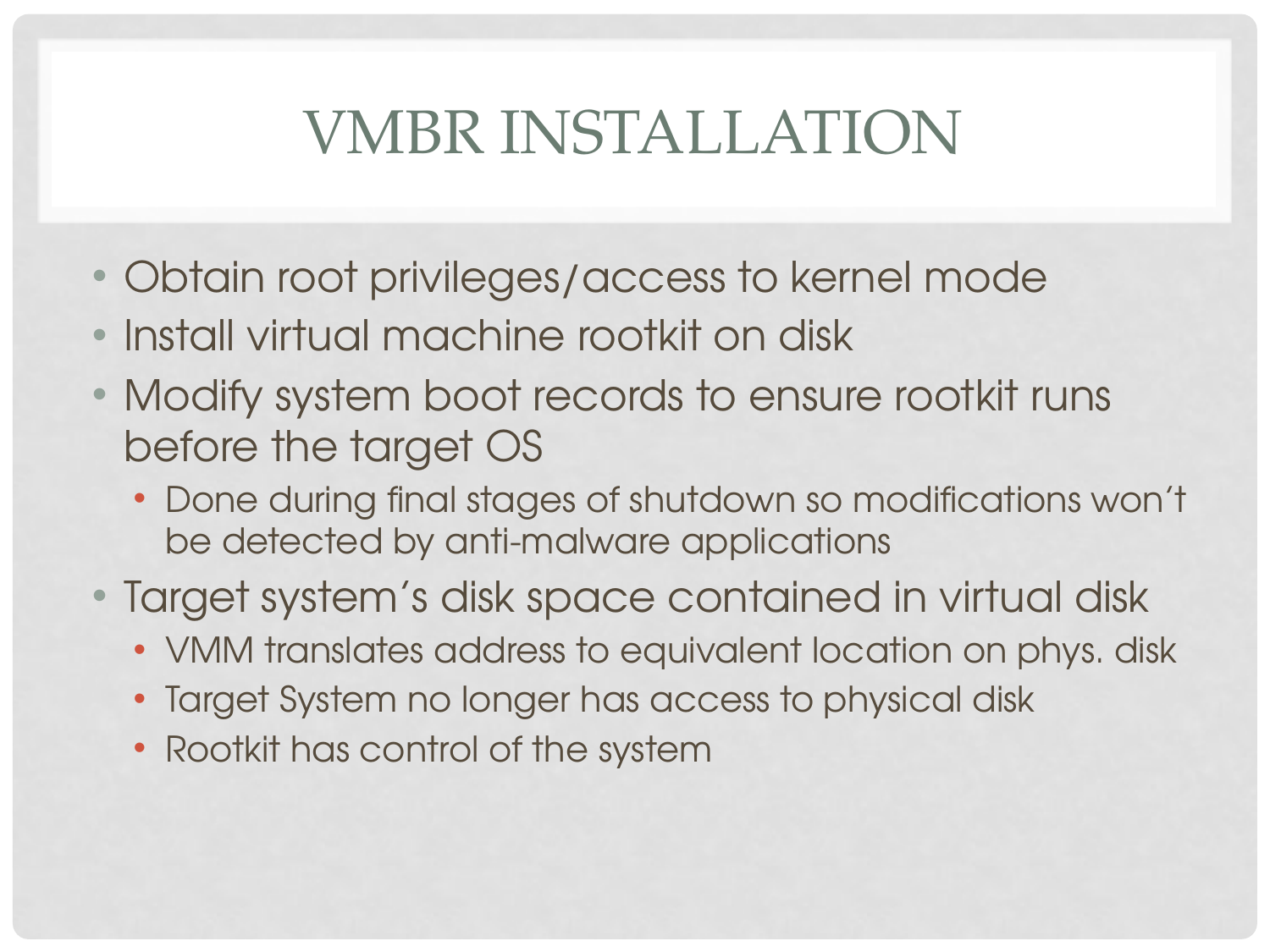

# VMBR Installation
Obtain root privileges/access to kernel mode
Install virtual machine rootkit on disk
Modify system boot records to ensure rootkit runs before the target OS
Done during final stages of shutdown so modifications won’t be detected by anti-malware applications
Target system’s disk space contained in virtual disk
VMM translates address to equivalent location on phys. disk
Target System no longer has access to physical disk
Rootkit has control of the system